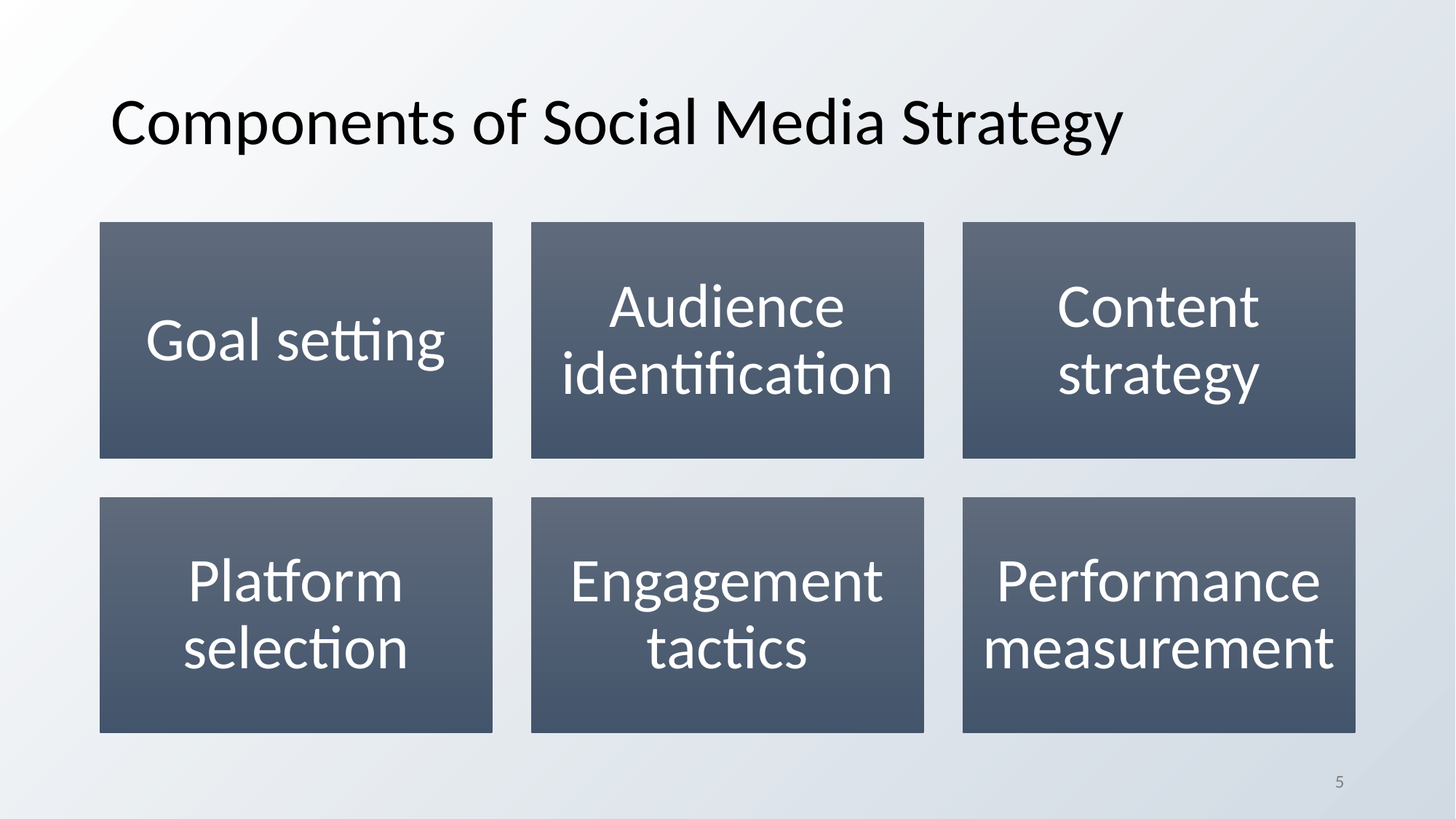

# Components of Social Media Strategy
Goal setting
Audience identification
Content strategy
Platform selection
Engagement tactics
Performance measurement
5